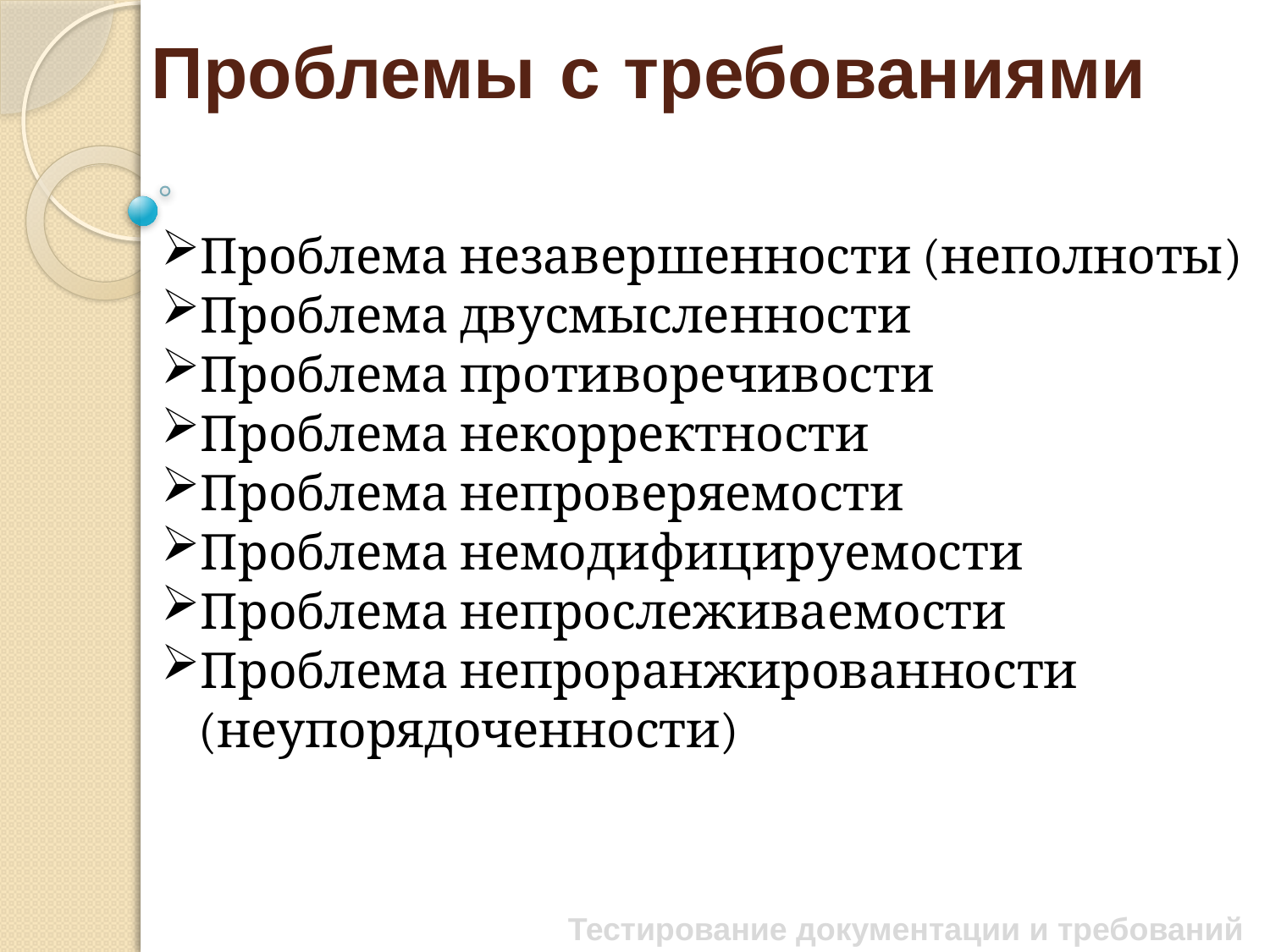

# Проблемы с требованиями
Проблема незавершенности (неполноты)
Проблема двусмысленности
Проблема противоречивости
Проблема некорректности
Проблема непроверяемости
Проблема немодифицируемости
Проблема непрослеживаемости
Проблема непроранжированности (неупорядоченности)

Тестирование документации и требований